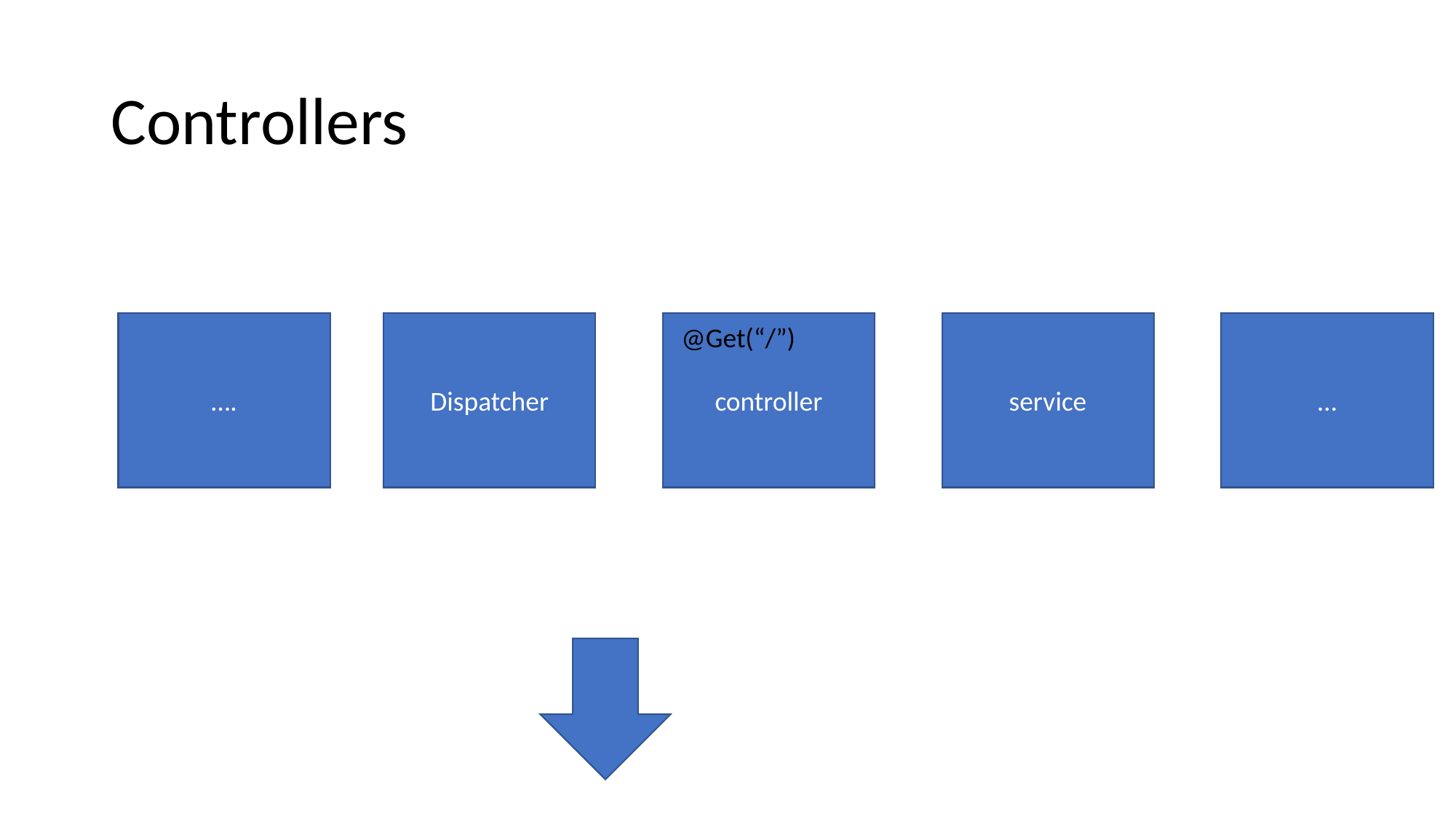

# Controllers
….
Dispatcher
controller
service
…
@Get(“/”)